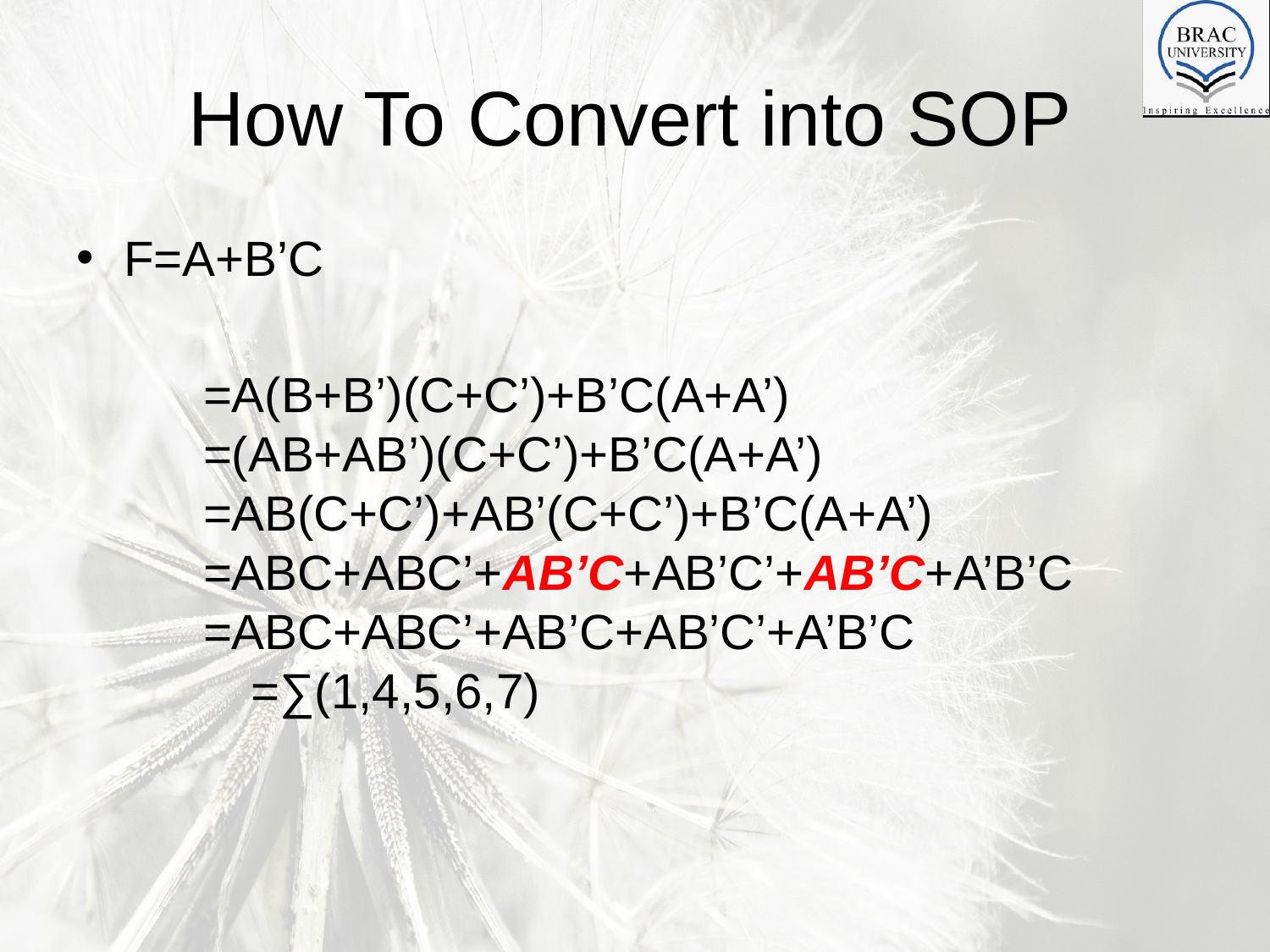

# How To Convert into SOP
F=A+B’C

	=A(B+B’)(C+C’)+B’C(A+A’)
	=(AB+AB’)(C+C’)+B’C(A+A’)
	=AB(C+C’)+AB’(C+C’)+B’C(A+A’)
	=ABC+ABC’+AB’C+AB’C’+AB’C+A’B’C
	=ABC+ABC’+AB’C+AB’C’+A’B’C
	=∑(1,4,5,6,7)